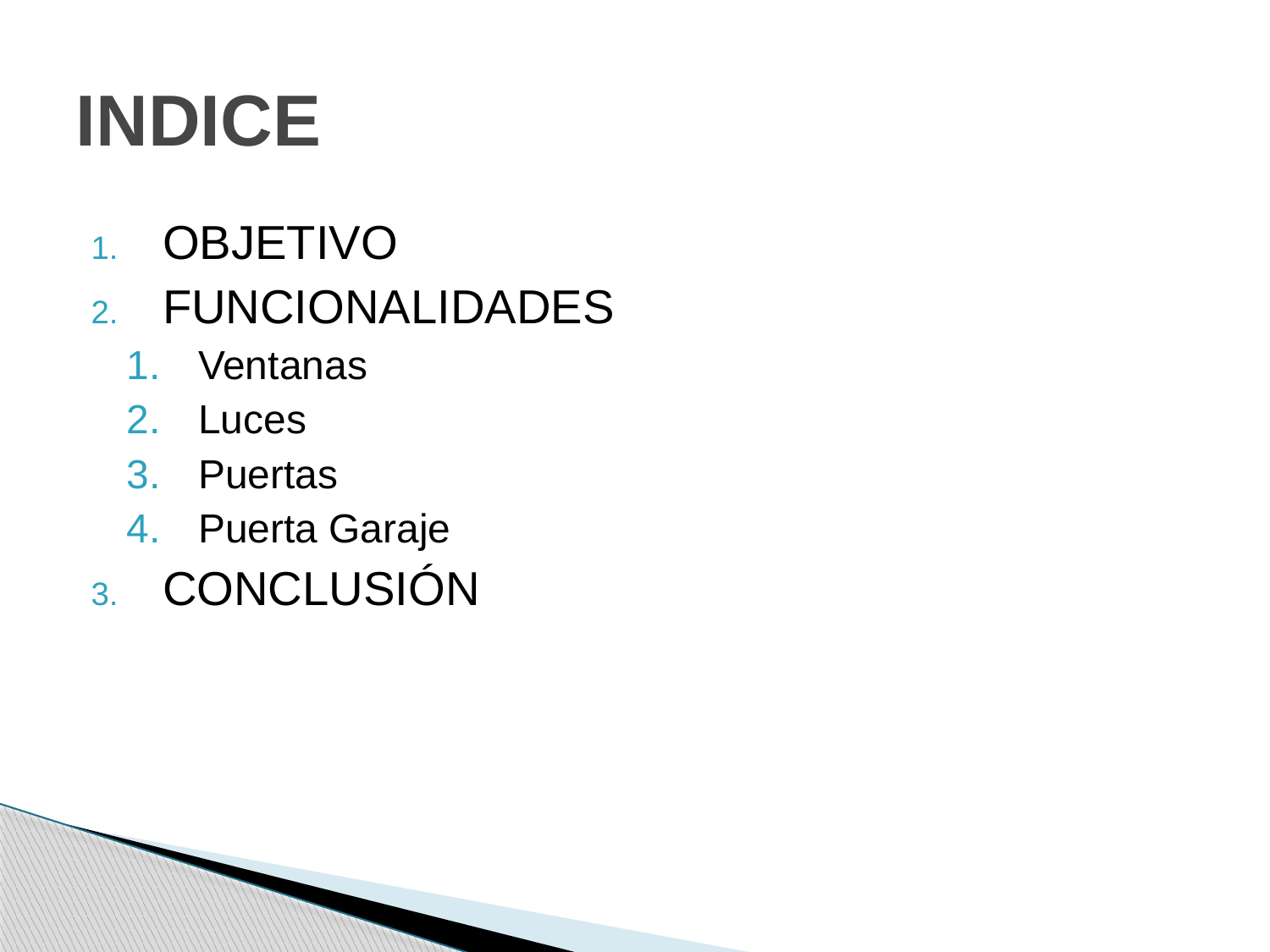

# INDICE
OBJETIVO
FUNCIONALIDADES
Ventanas
Luces
Puertas
Puerta Garaje
CONCLUSIÓN